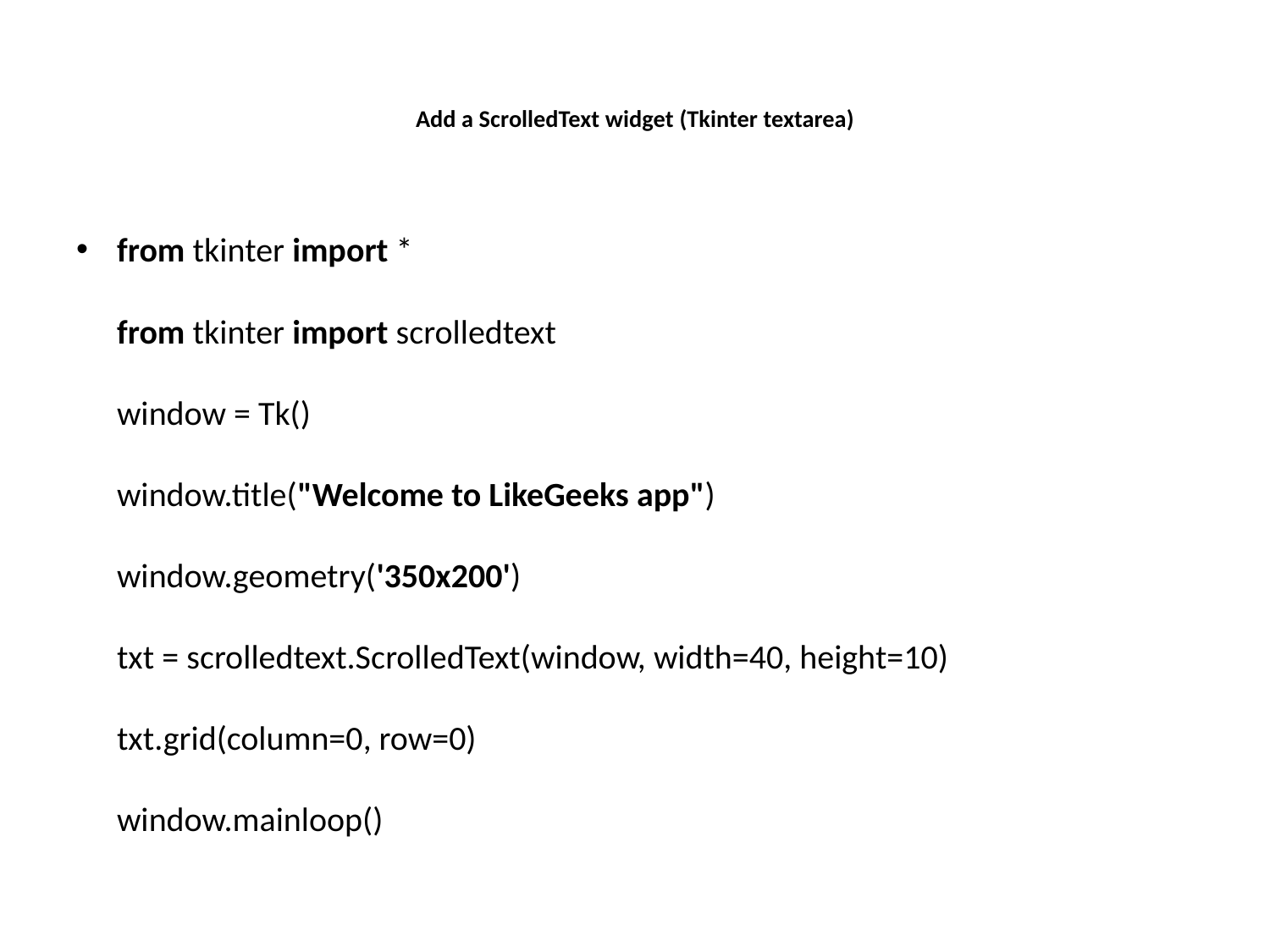

# Add a ScrolledText widget (Tkinter textarea)
from tkinter import *
from tkinter import scrolledtext
window = Tk()
window.title("Welcome to LikeGeeks app")
window.geometry('350x200')
txt = scrolledtext.ScrolledText(window, width=40, height=10)
txt.grid(column=0, row=0)
window.mainloop()